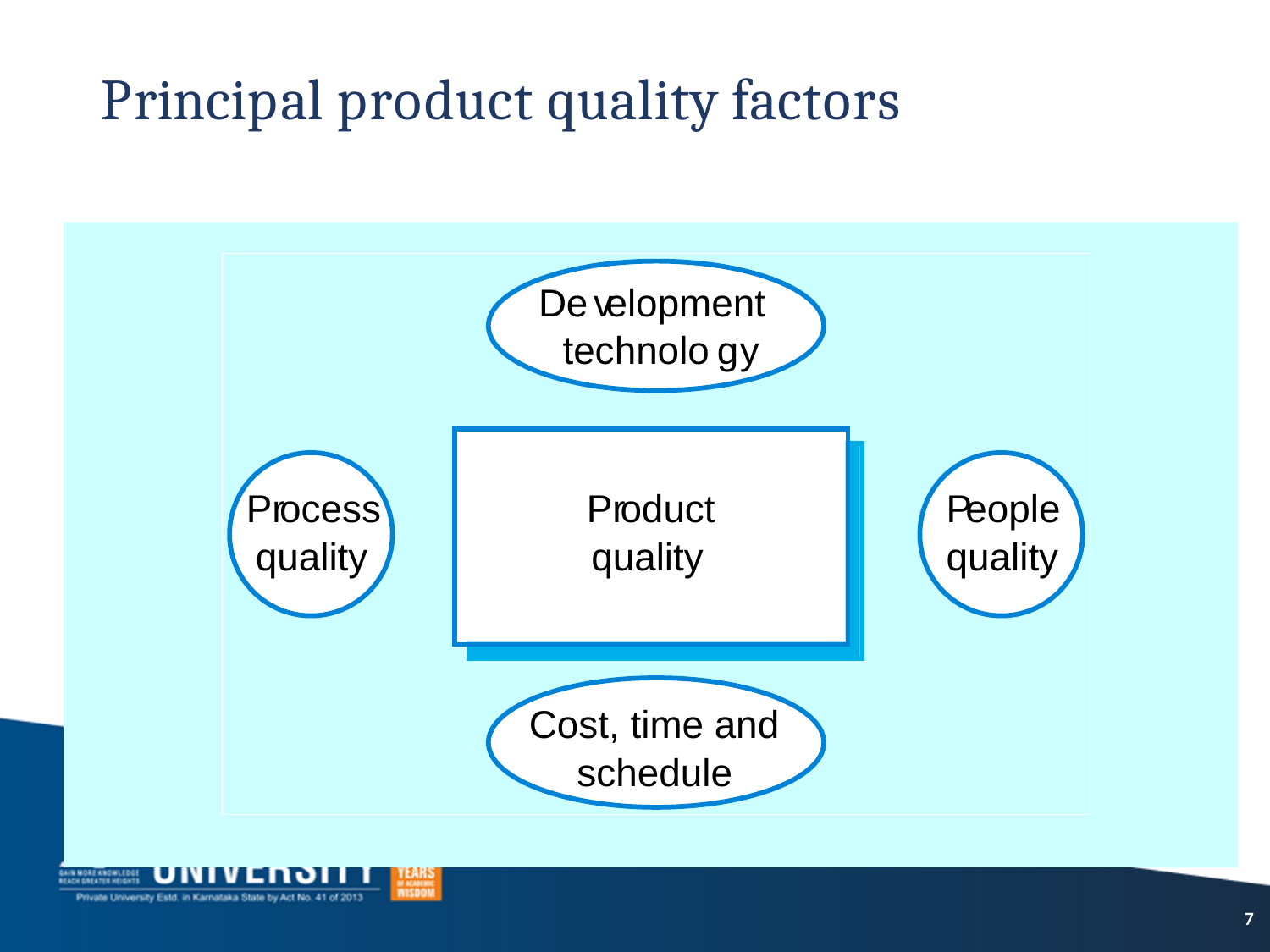

# Principal product quality factors

De
v
elopment
technolo
g
y

Pr
ocess
Pr
oduct
P
eople
quality
quality
quality

Cost, time and
schedule
7